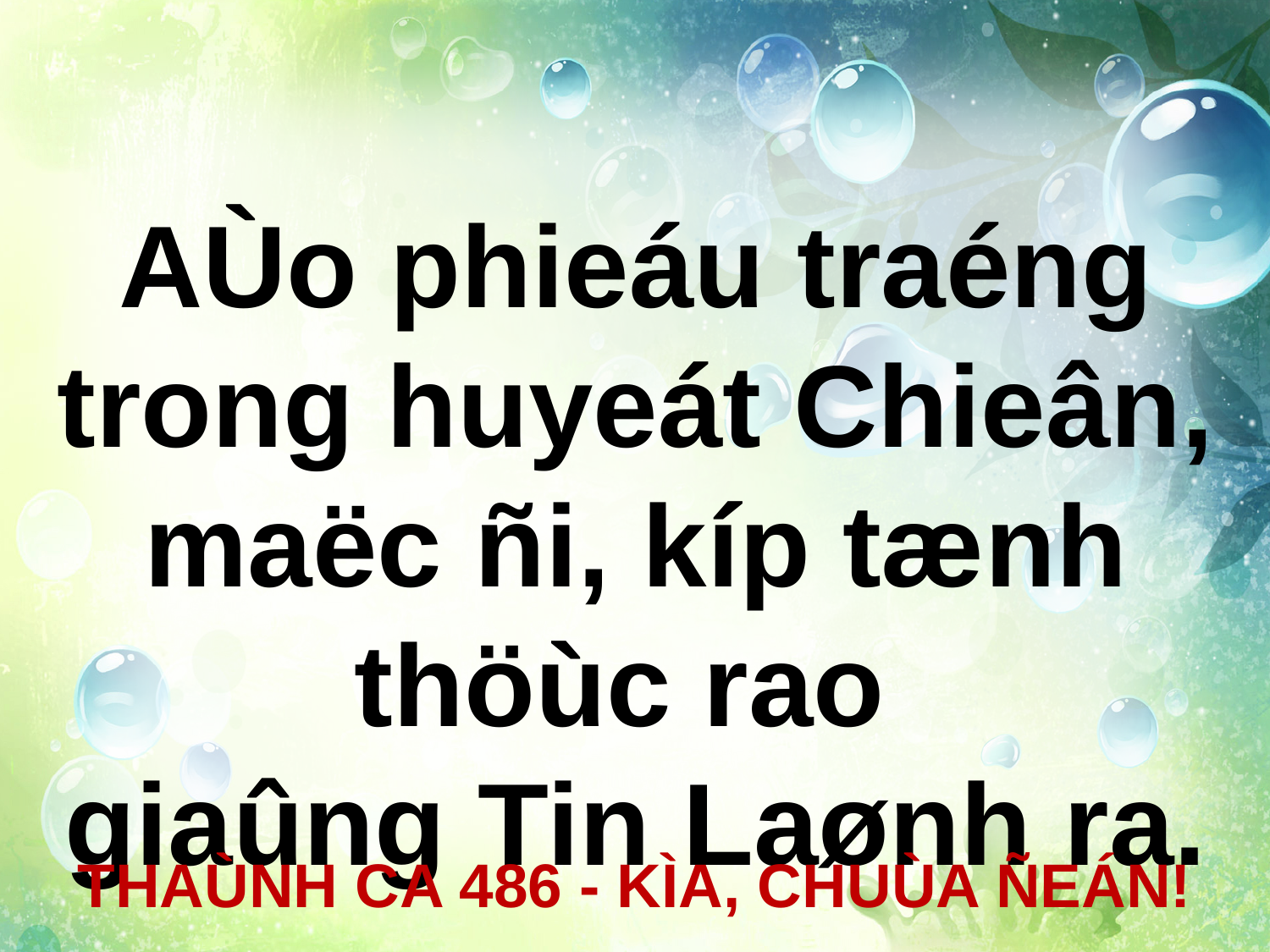

AÙo phieáu traéng trong huyeát Chieân, maëc ñi, kíp tænh thöùc rao
giaûng Tin Laønh ra.
THAÙNH CA 486 - KÌA, CHUÙA ÑEÁN!